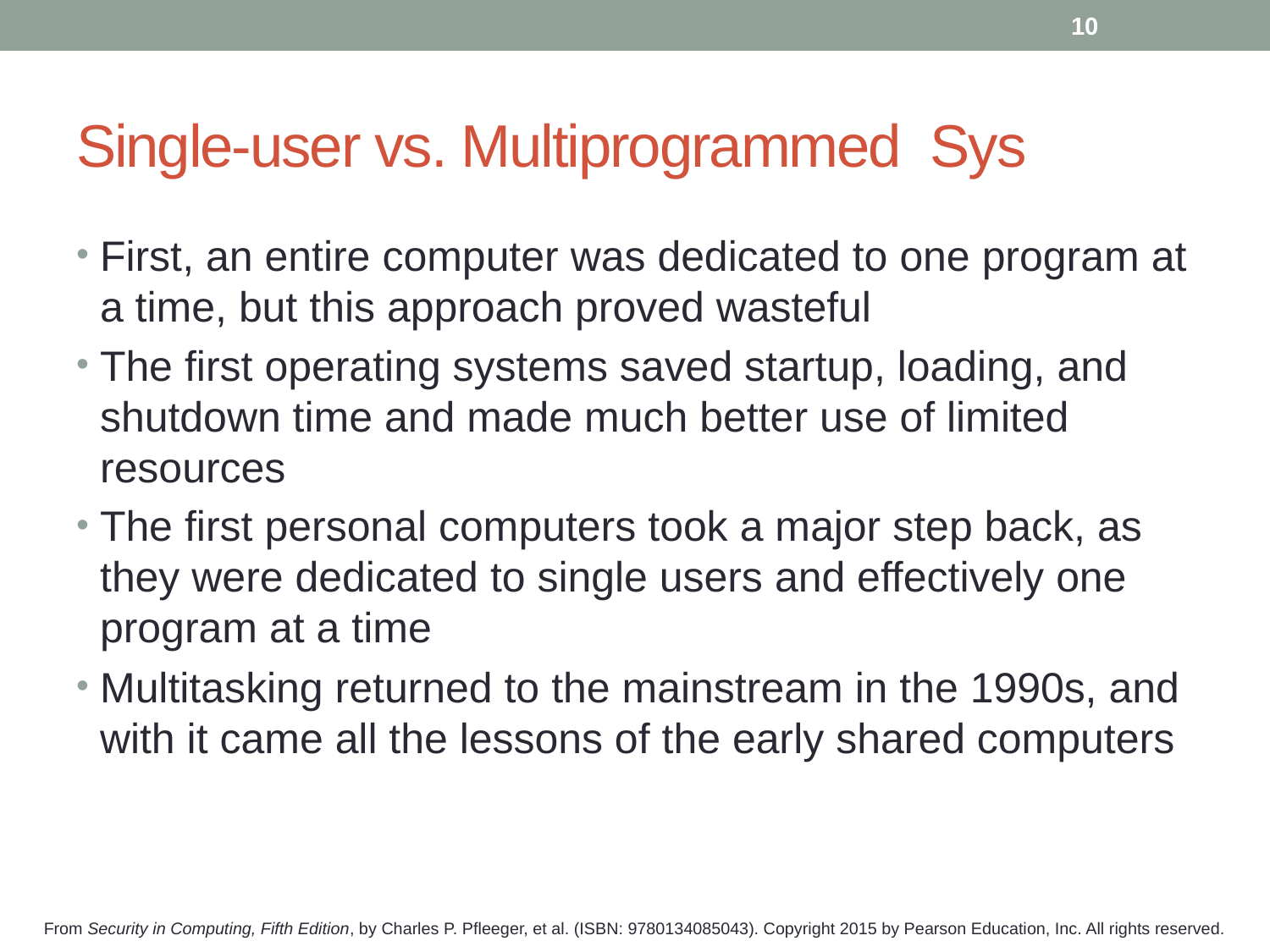

10
# Single-user vs. Multiprogrammed  Sys
First, an entire computer was dedicated to one program at a time, but this approach proved wasteful
The first operating systems saved startup, loading, and shutdown time and made much better use of limited resources
The first personal computers took a major step back, as they were dedicated to single users and effectively one program at a time
Multitasking returned to the mainstream in the 1990s, and with it came all the lessons of the early shared computers
From Security in Computing, Fifth Edition, by Charles P. Pfleeger, et al. (ISBN: 9780134085043). Copyright 2015 by Pearson Education, Inc. All rights reserved.